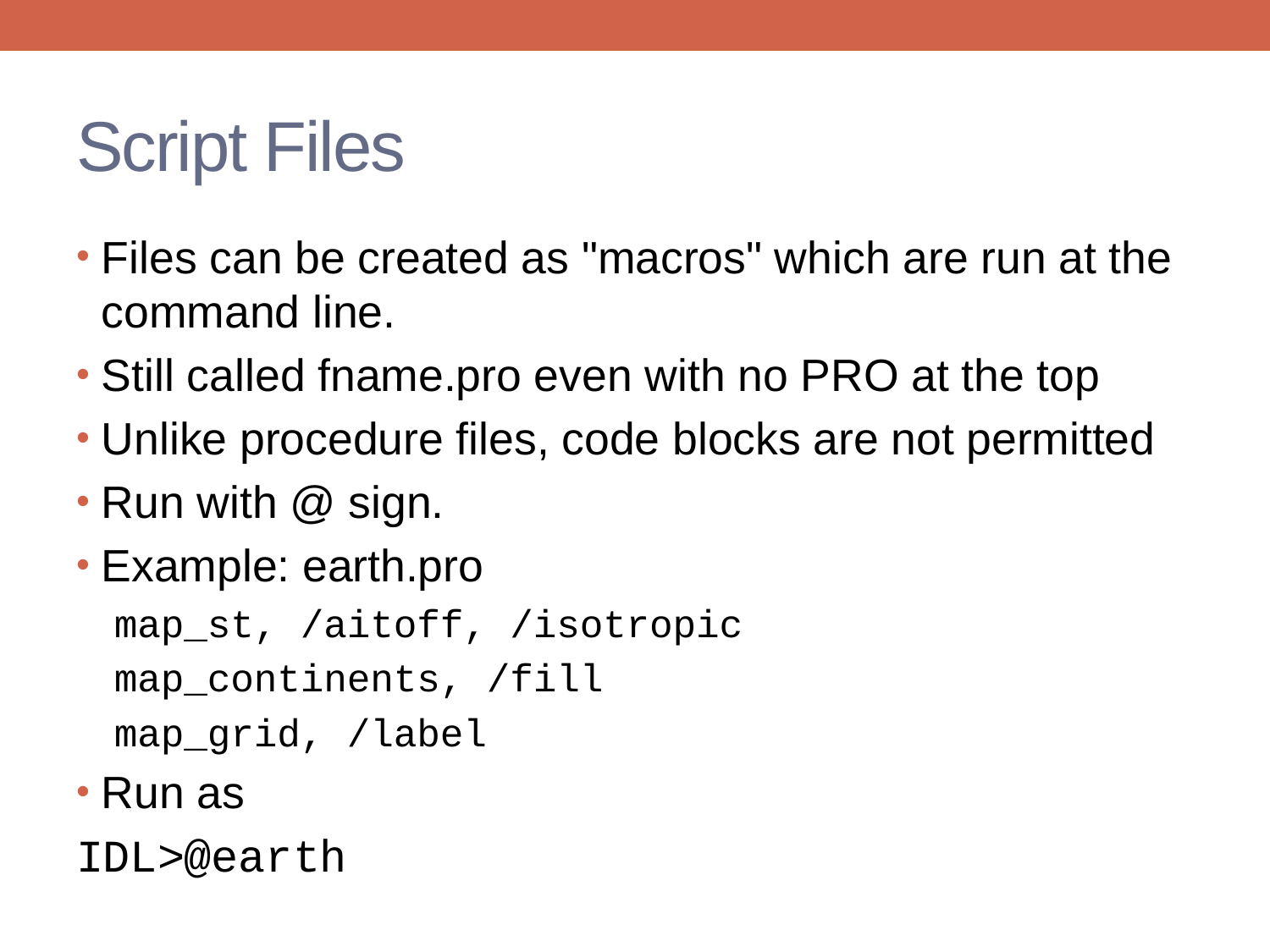

# Script Files
Files can be created as "macros" which are run at the command line.
Still called fname.pro even with no PRO at the top
Unlike procedure files, code blocks are not permitted
Run with @ sign.
Example: earth.pro
map_st, /aitoff, /isotropic
map_continents, /fill
map_grid, /label
Run as
IDL>@earth